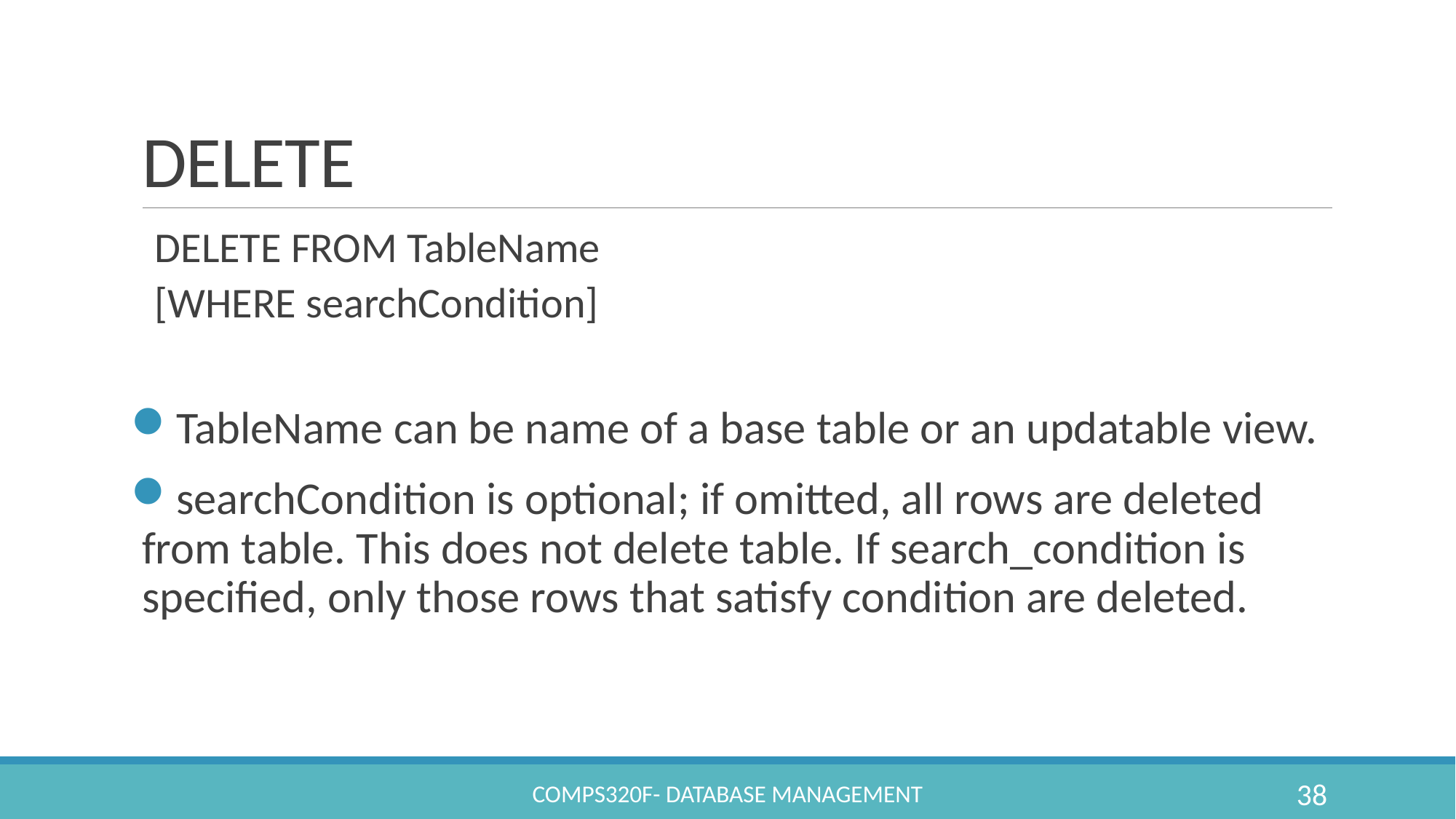

# DELETE
DELETE FROM TableName
[WHERE searchCondition]

TableName can be name of a base table or an updatable view.
searchCondition is optional; if omitted, all rows are deleted from table. This does not delete table. If search_condition is specified, only those rows that satisfy condition are deleted.
COMPS320F- Database Management
38